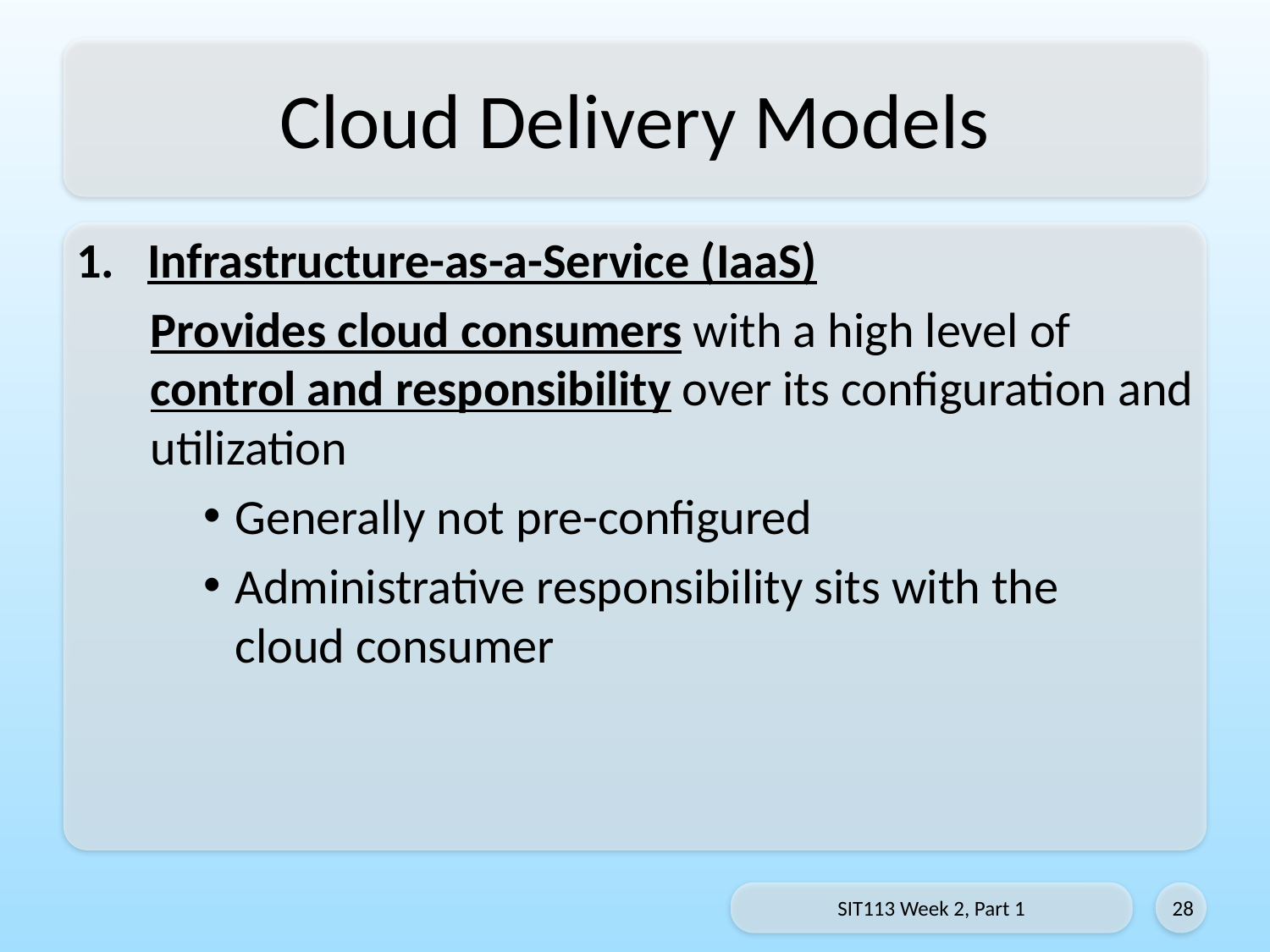

# Cloud Delivery Models
Infrastructure-as-a-Service (IaaS)
Provides cloud consumers with a high level of control and responsibility over its configuration and utilization
Generally not pre-configured
Administrative responsibility sits with the
cloud consumer
SIT113 Week 2, Part 1
28